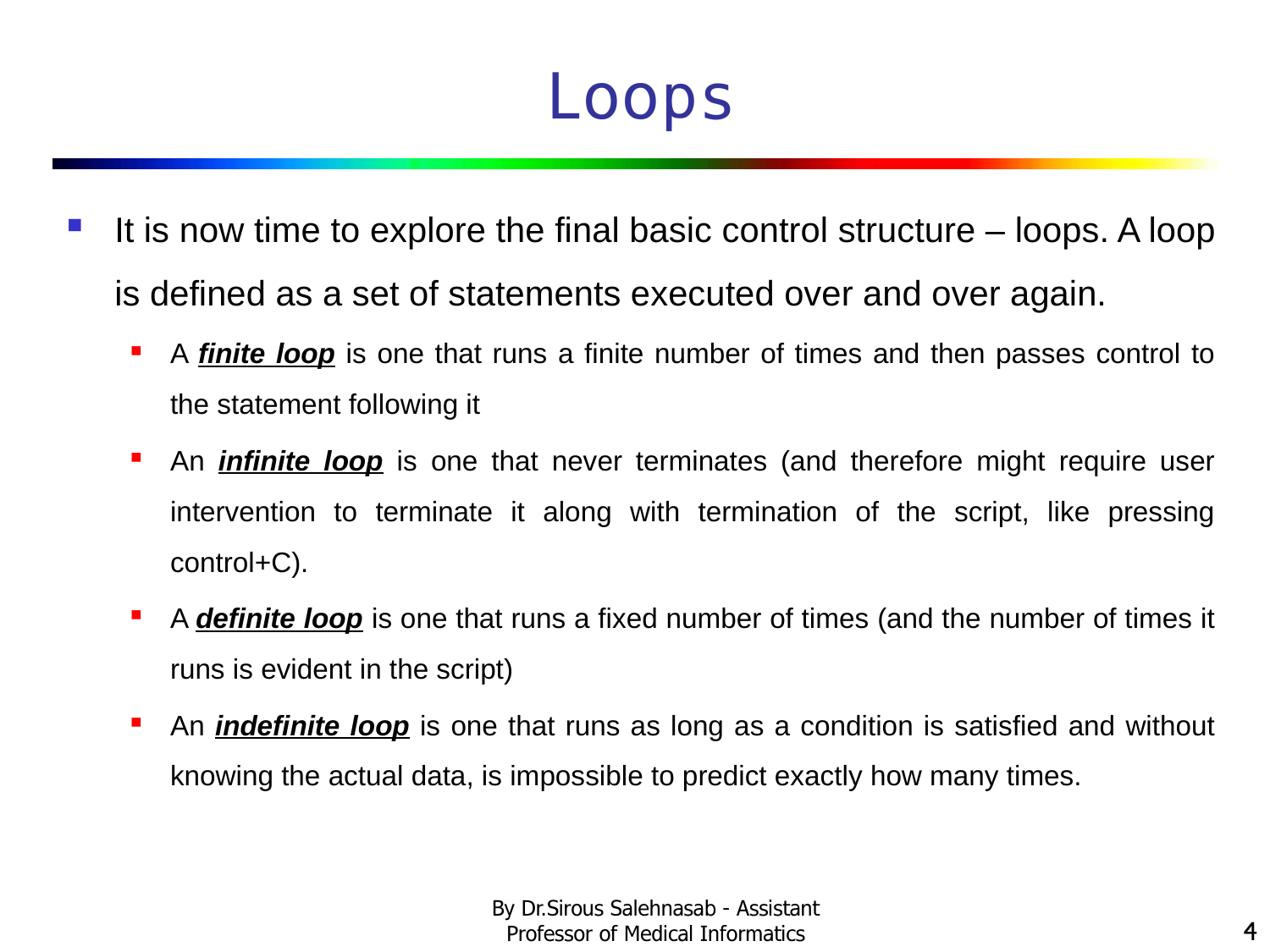

# Loops
It is now time to explore the final basic control structure – loops. A loop is defined as a set of statements executed over and over again.
A finite loop is one that runs a finite number of times and then passes control to the statement following it
An infinite loop is one that never terminates (and therefore might require user intervention to terminate it along with termination of the script, like pressing control+C).
A definite loop is one that runs a fixed number of times (and the number of times it runs is evident in the script)
An indefinite loop is one that runs as long as a condition is satisfied and without knowing the actual data, is impossible to predict exactly how many times.
4
By Dr.Sirous Salehnasab - Assistant Professor of Medical Informatics